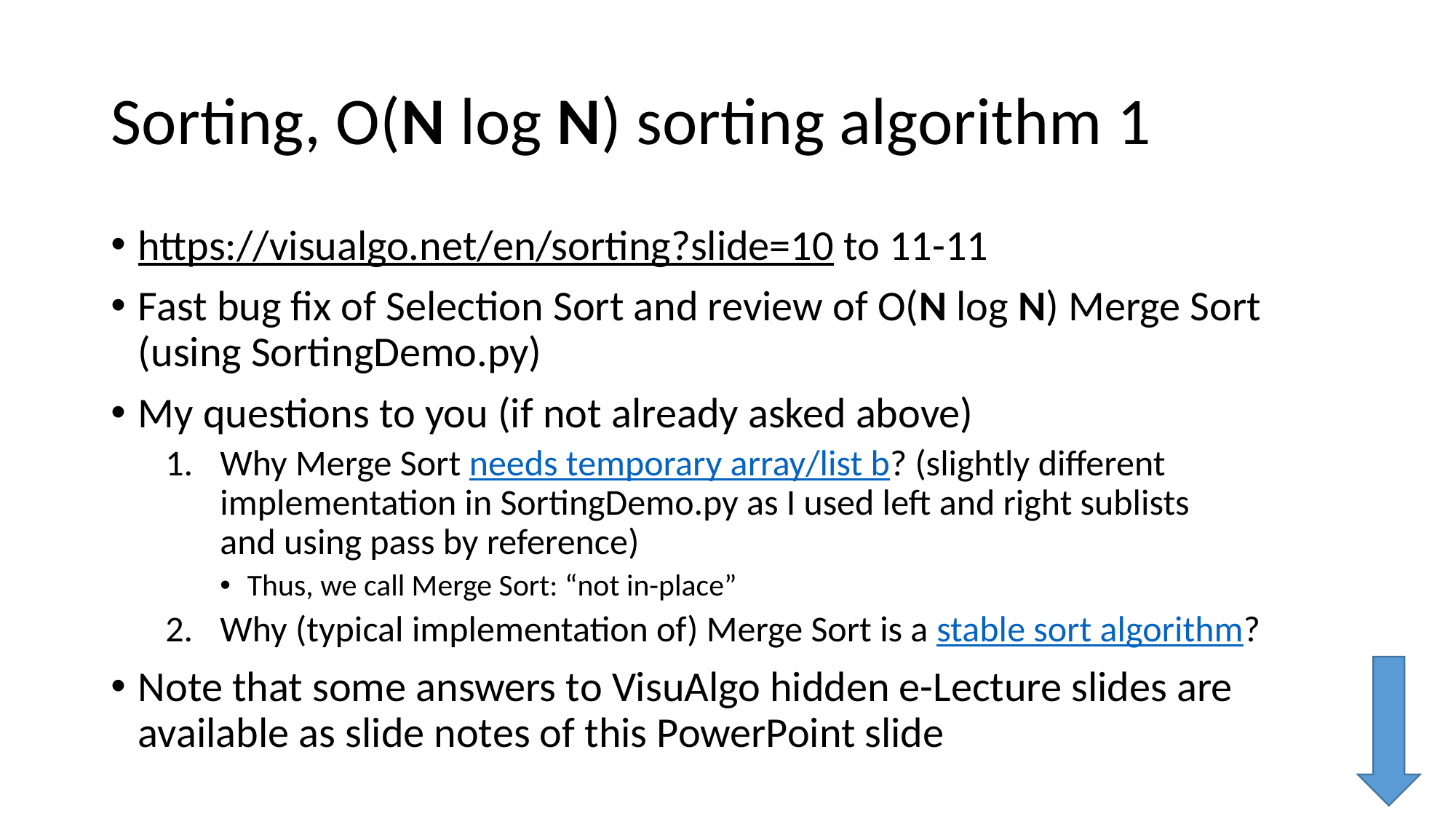

# Sorting, O(N log N) sorting algorithm 1
https://visualgo.net/en/sorting?slide=10 to 11-11
Fast bug fix of Selection Sort and review of O(N log N) Merge Sort (using SortingDemo.py)
My questions to you (if not already asked above)
Why Merge Sort needs temporary array/list b? (slightly different implementation in SortingDemo.py as I used left and right sublists
and using pass by reference)
Thus, we call Merge Sort: “not in-place”
Why (typical implementation of) Merge Sort is a stable sort algorithm?
Note that some answers to VisuAlgo hidden e-Lecture slides are available as slide notes of this PowerPoint slide